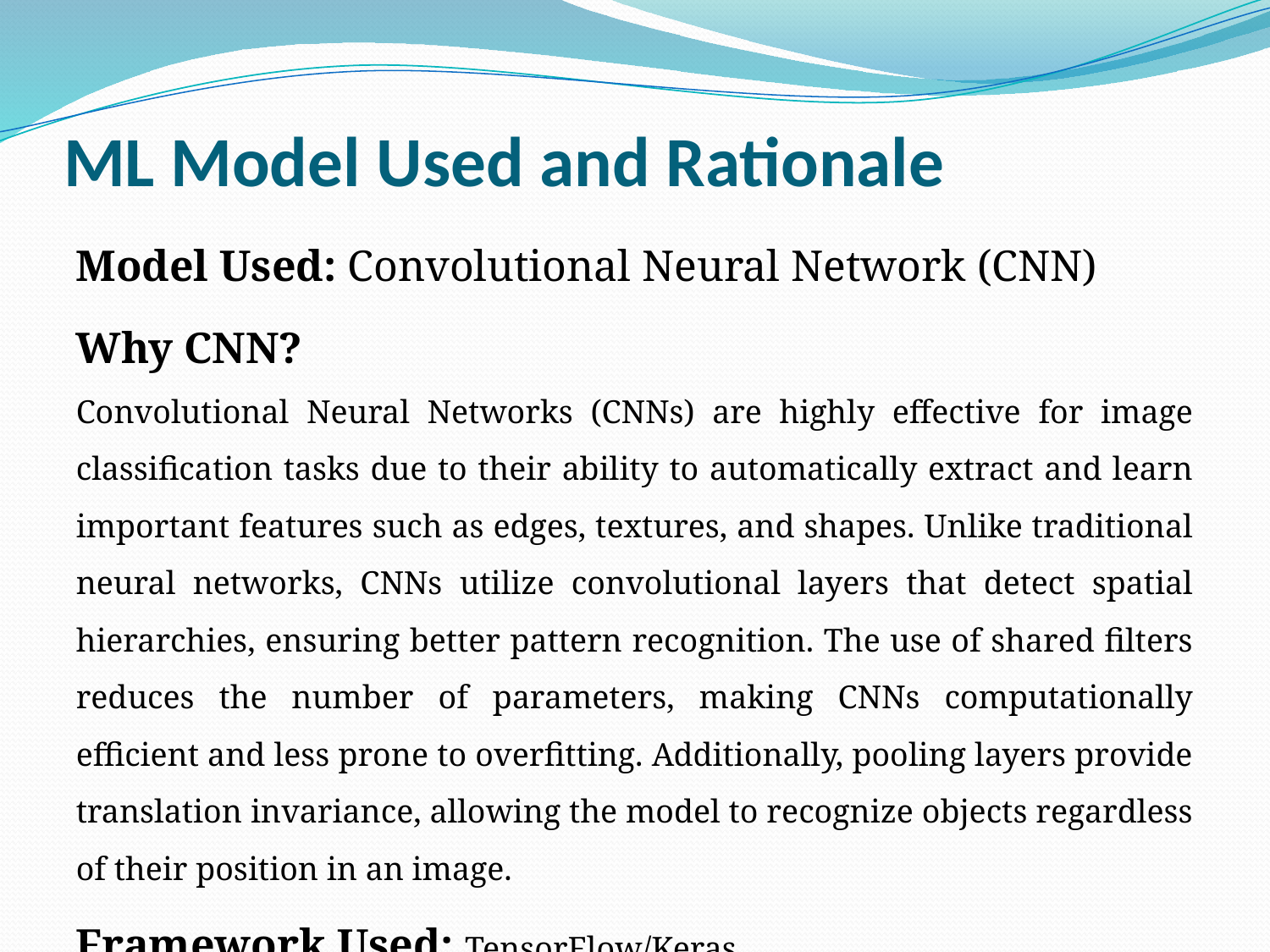

# ML Model Used and Rationale
Model Used: Convolutional Neural Network (CNN)
Why CNN?
Convolutional Neural Networks (CNNs) are highly effective for image classification tasks due to their ability to automatically extract and learn important features such as edges, textures, and shapes. Unlike traditional neural networks, CNNs utilize convolutional layers that detect spatial hierarchies, ensuring better pattern recognition. The use of shared filters reduces the number of parameters, making CNNs computationally efficient and less prone to overfitting. Additionally, pooling layers provide translation invariance, allowing the model to recognize objects regardless of their position in an image.
Framework Used: TensorFlow/Keras